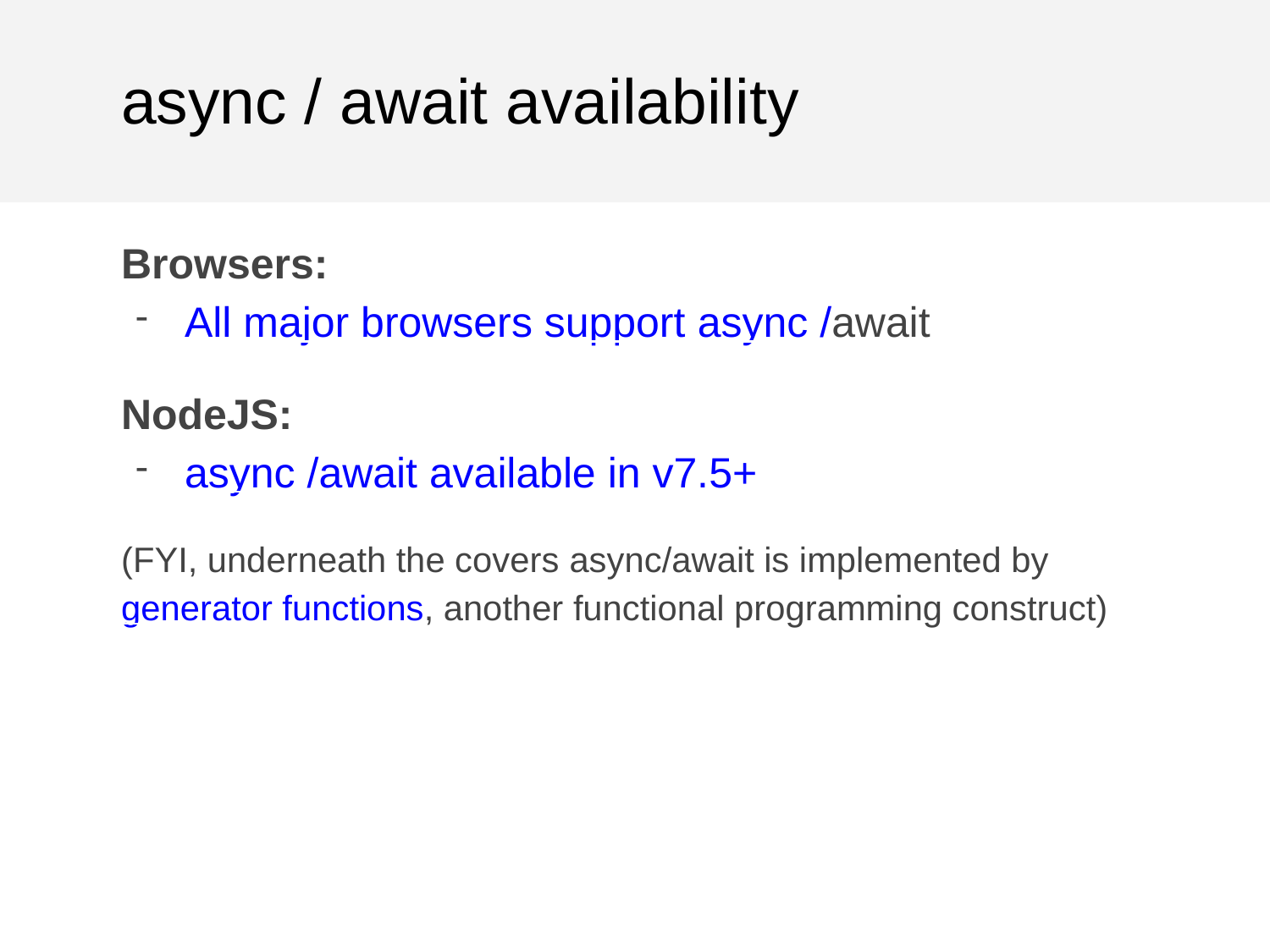

async / await availability
Browsers:
All major browsers support async /await

NodeJS:
async /await available in v7.5+

(FYI, underneath the covers async/await is implemented by generator functions, another functional programming construct)